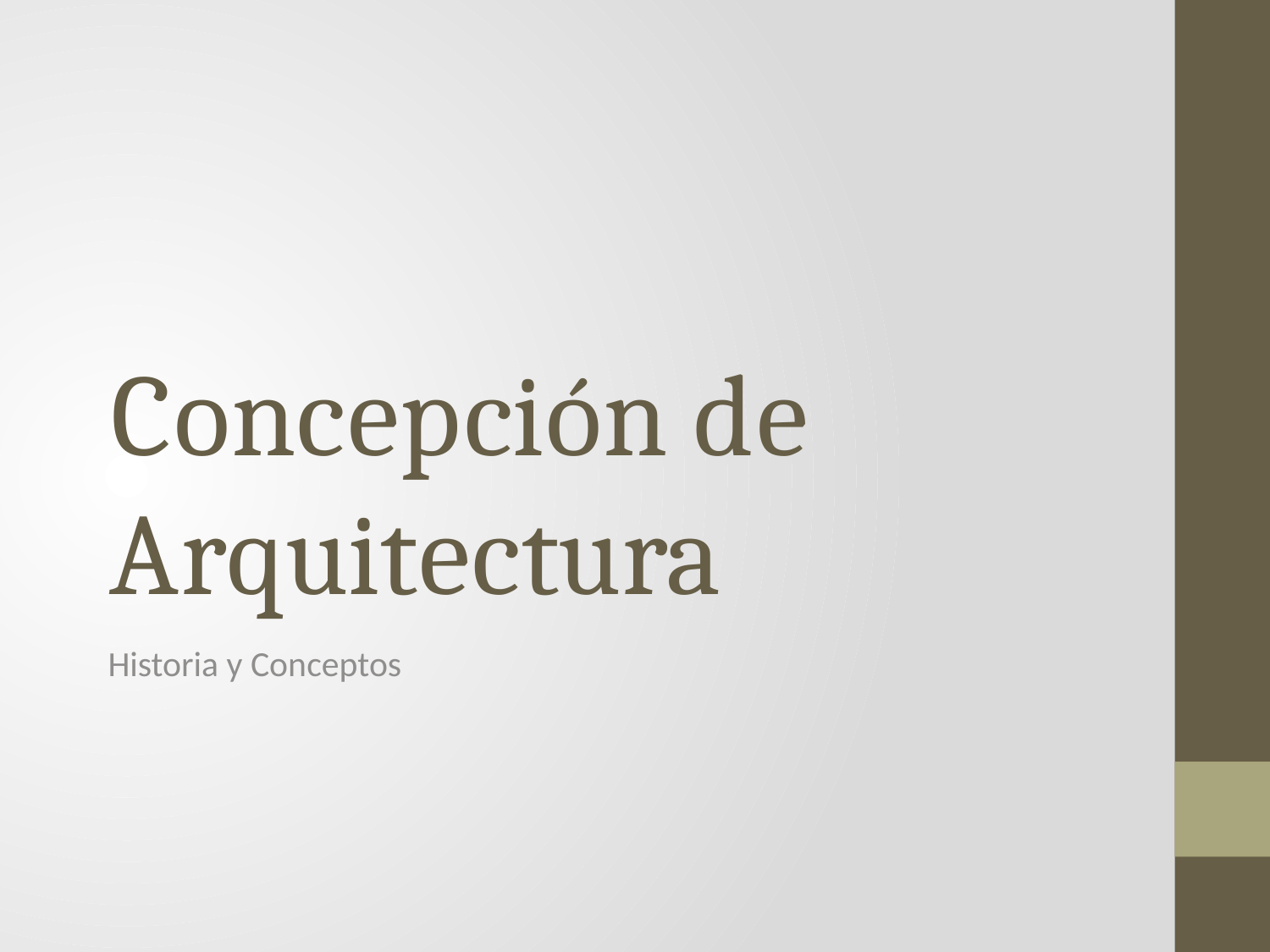

# Concepción de Arquitectura
Historia y Conceptos